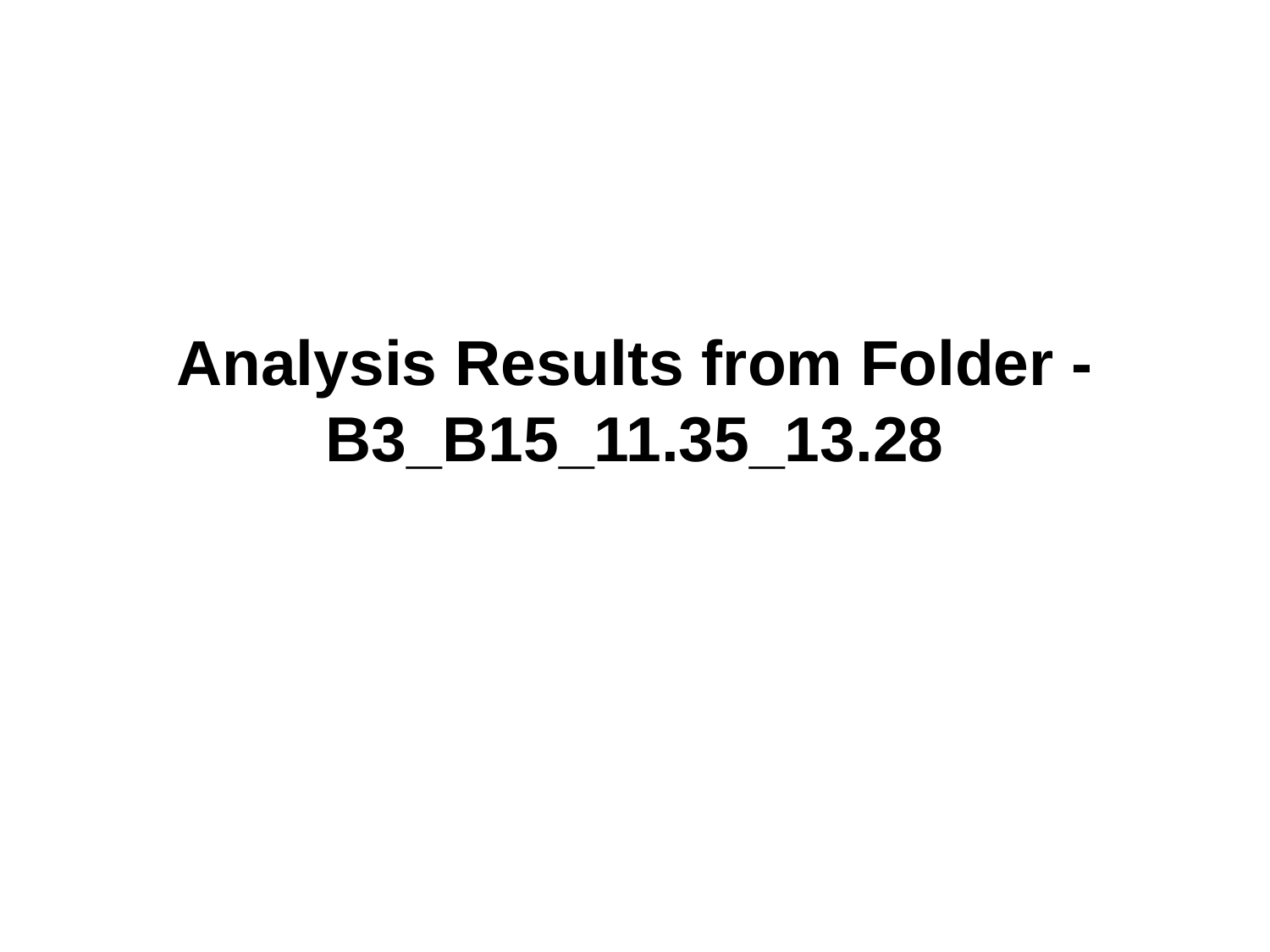

# Analysis Results from Folder - B3_B15_11.35_13.28